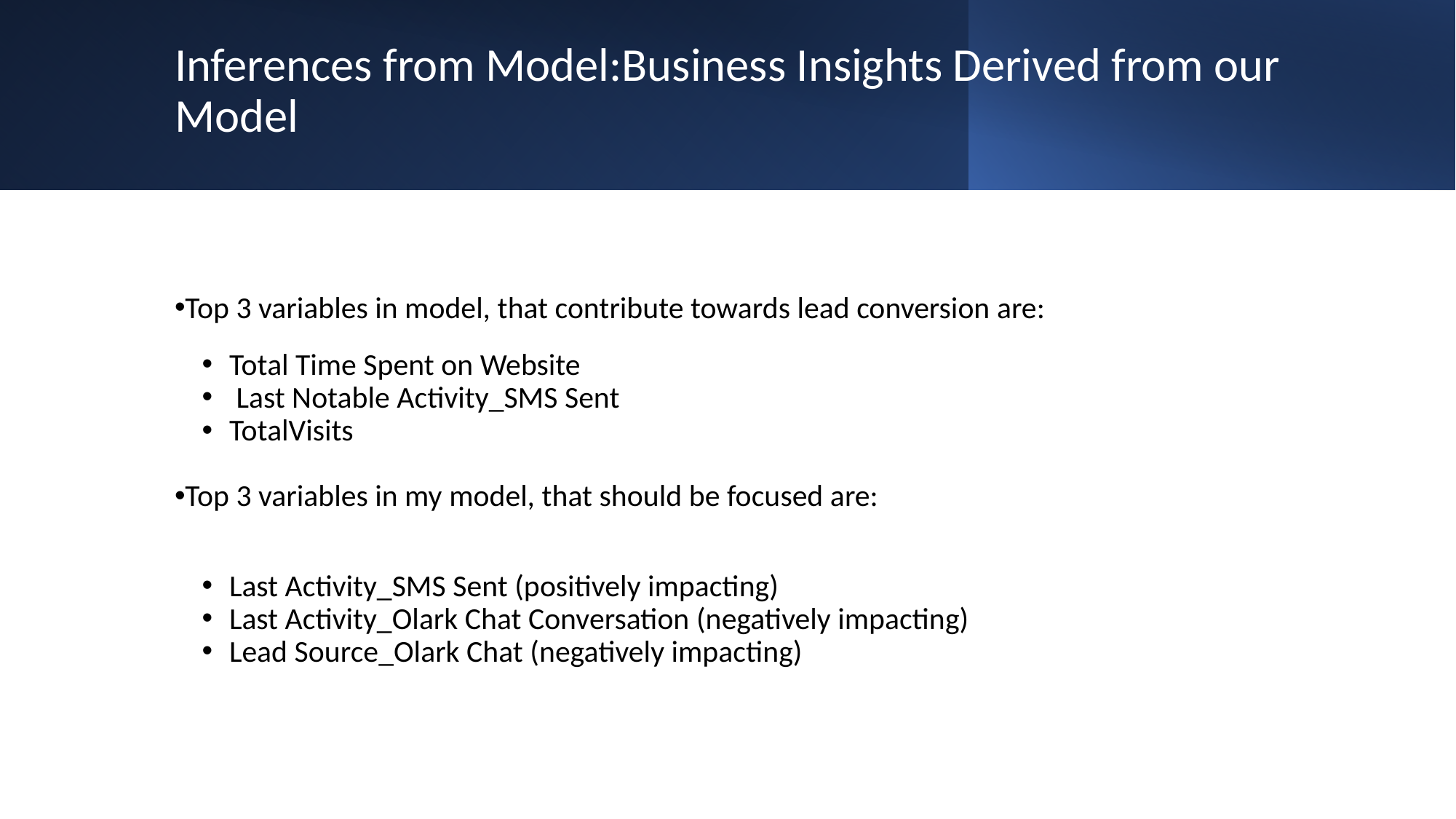

Inferences from Model:Business Insights Derived from our Model

Top 3 variables in model, that contribute towards lead conversion are:
Total Time Spent on Website
 Last Notable Activity_SMS Sent
TotalVisits

Top 3 variables in my model, that should be focused are:
Last Activity_SMS Sent (positively impacting)
Last Activity_Olark Chat Conversation (negatively impacting)
Lead Source_Olark Chat (negatively impacting)